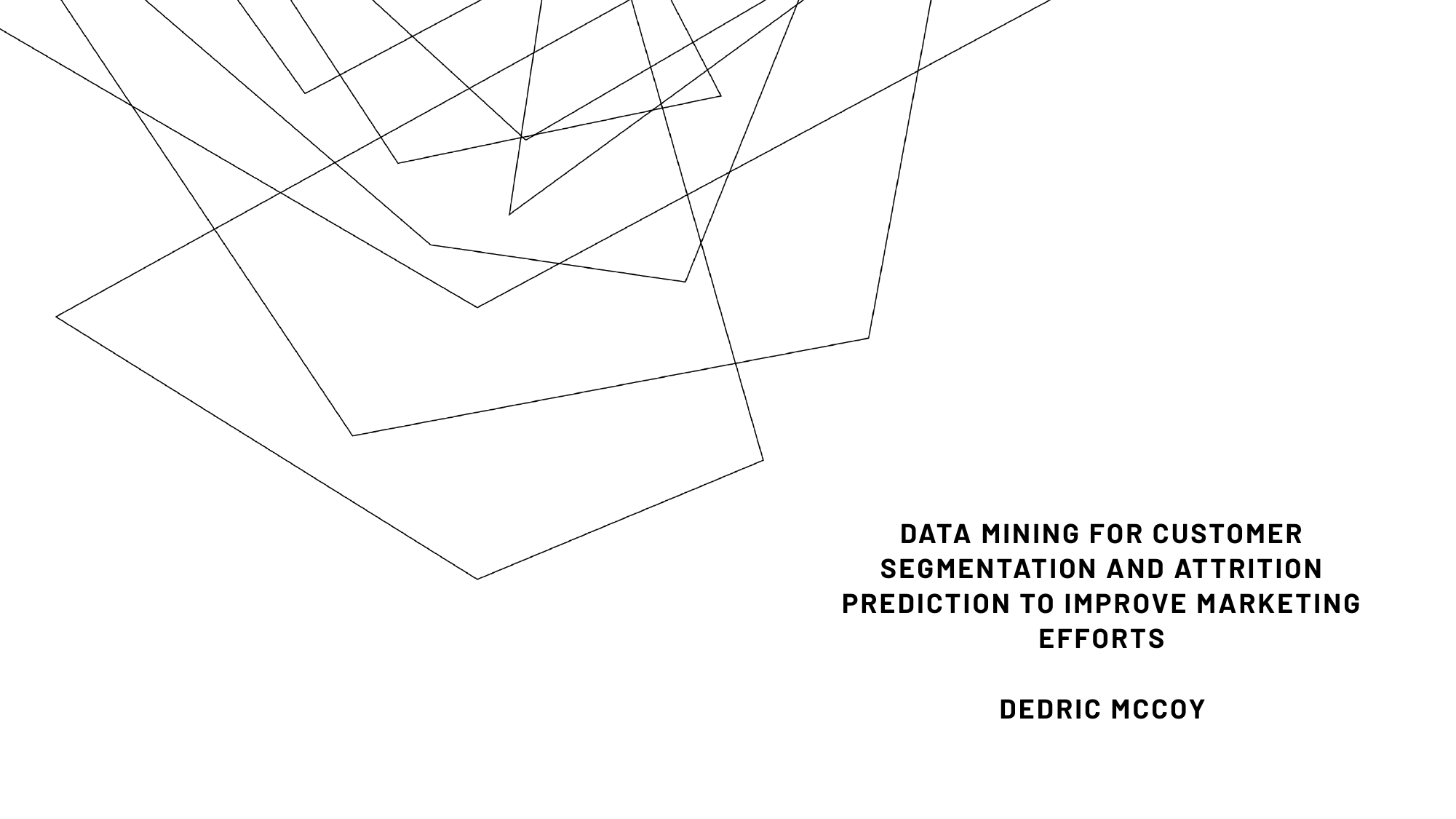

# Data mining for Customer Segmentation and Attrition Prediction to improve Marketing Efforts Dedric McCoy